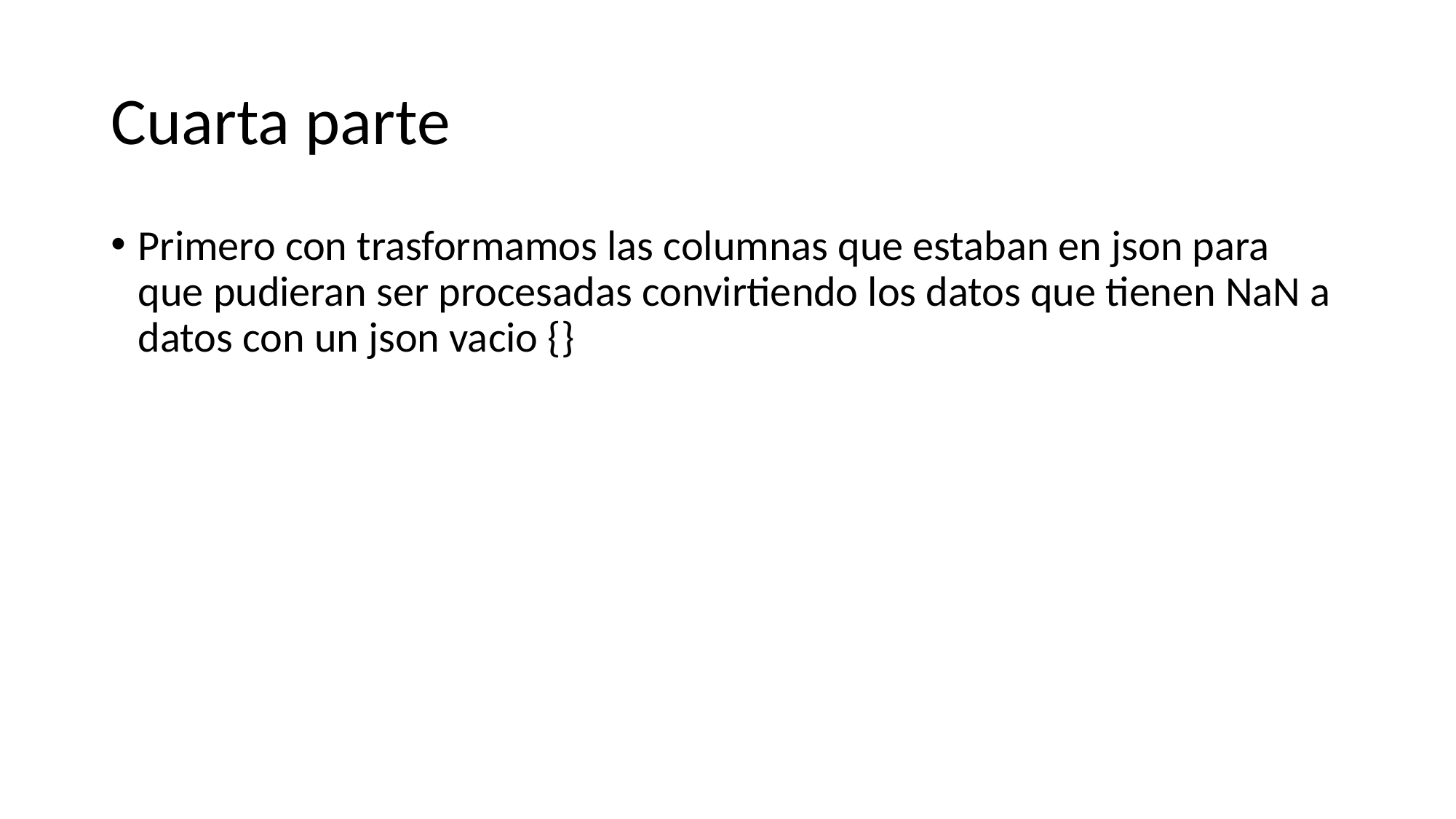

# Cuarta parte
Primero con trasformamos las columnas que estaban en json para que pudieran ser procesadas convirtiendo los datos que tienen NaN a datos con un json vacio {}